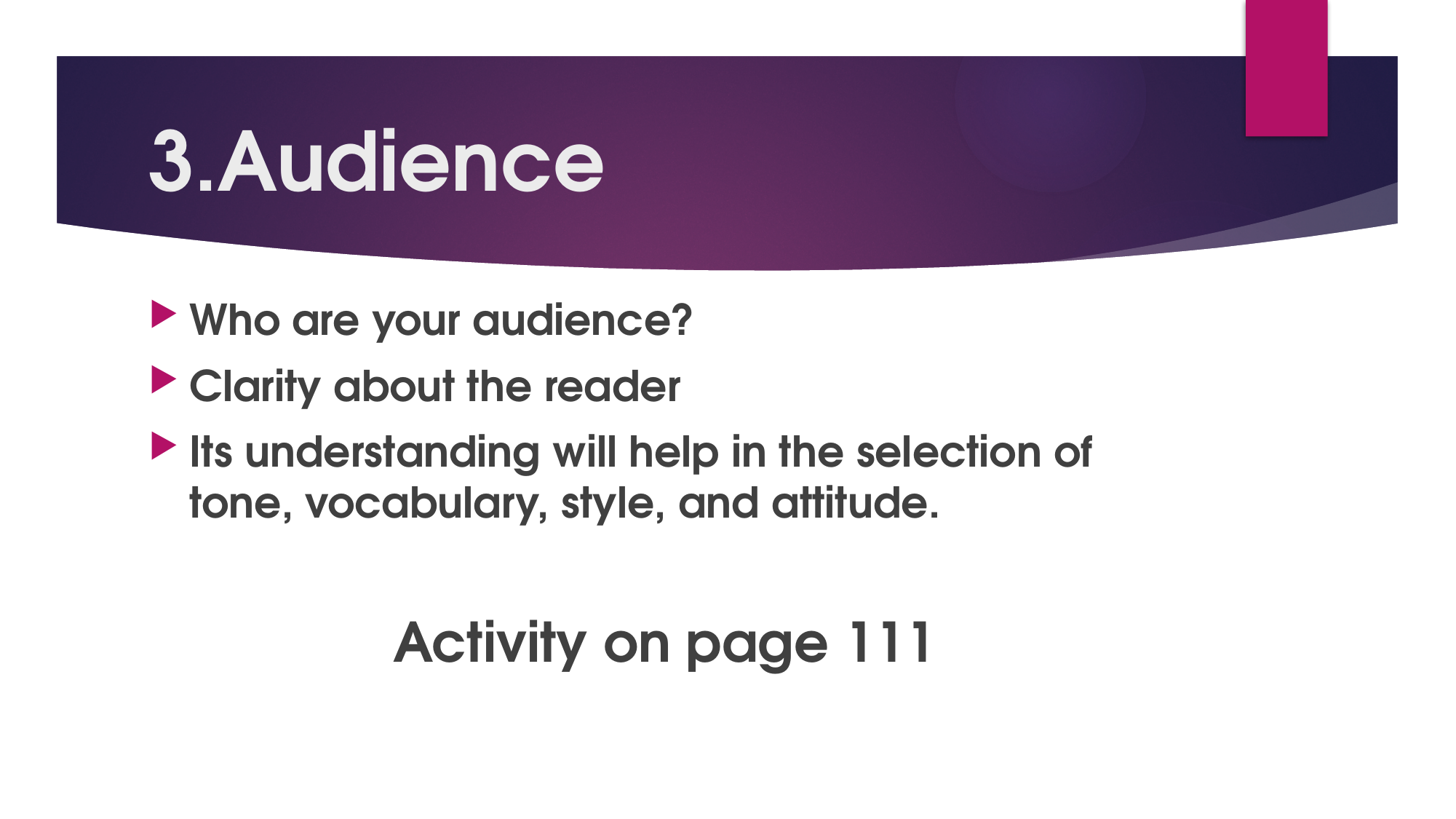

# 3.Audience
Who are your audience?
Clarity about the reader
Its understanding will help in the selection of tone, vocabulary, style, and attitude.

Activity on page 111